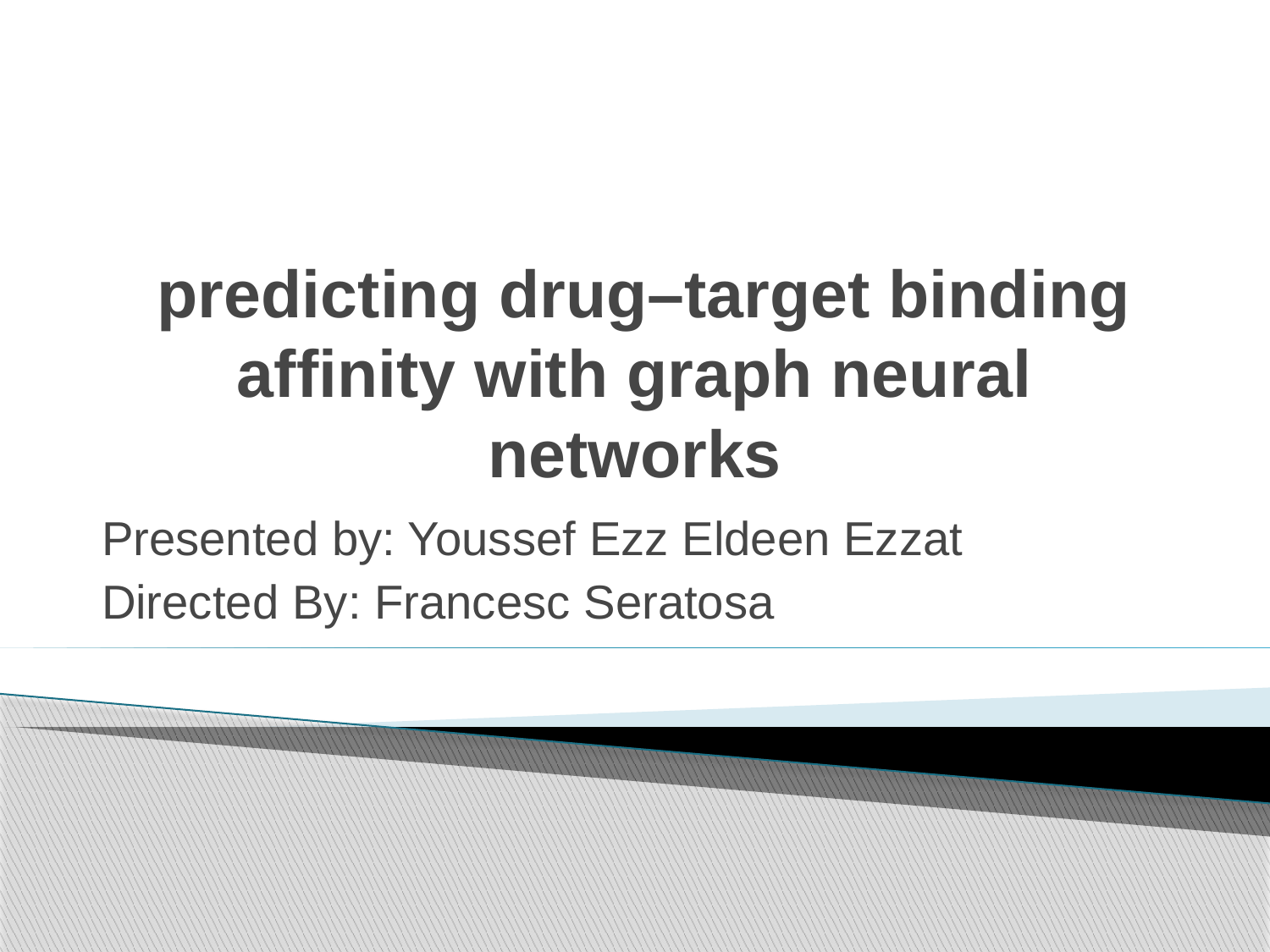

# predicting drug–target binding affinity with graph neural networks
Presented by: Youssef Ezz Eldeen Ezzat
Directed By: Francesc Seratosa